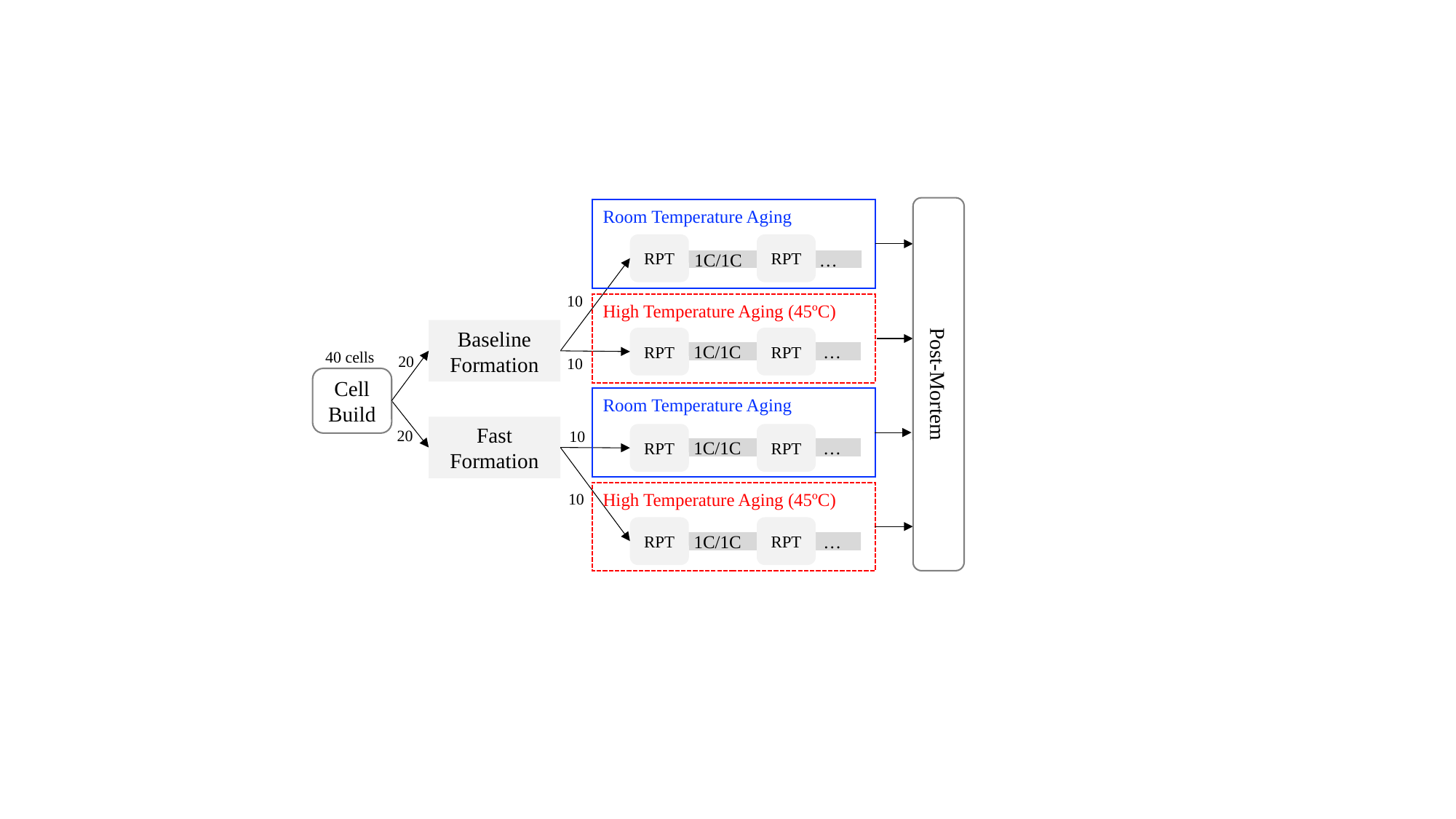

Room Temperature Aging
RPT
RPT
       1C/1C                 …
10
High Temperature Aging (45ºC)
Baseline Formation
RPT
RPT
40 cells
       1C/1C                  …
20
10
Post-Mortem
Cell Build
Room Temperature Aging
Fast Formation
20
10
RPT
RPT
       1C/1C                  …
High Temperature Aging (45ºC)
10
RPT
RPT
       1C/1C                  …